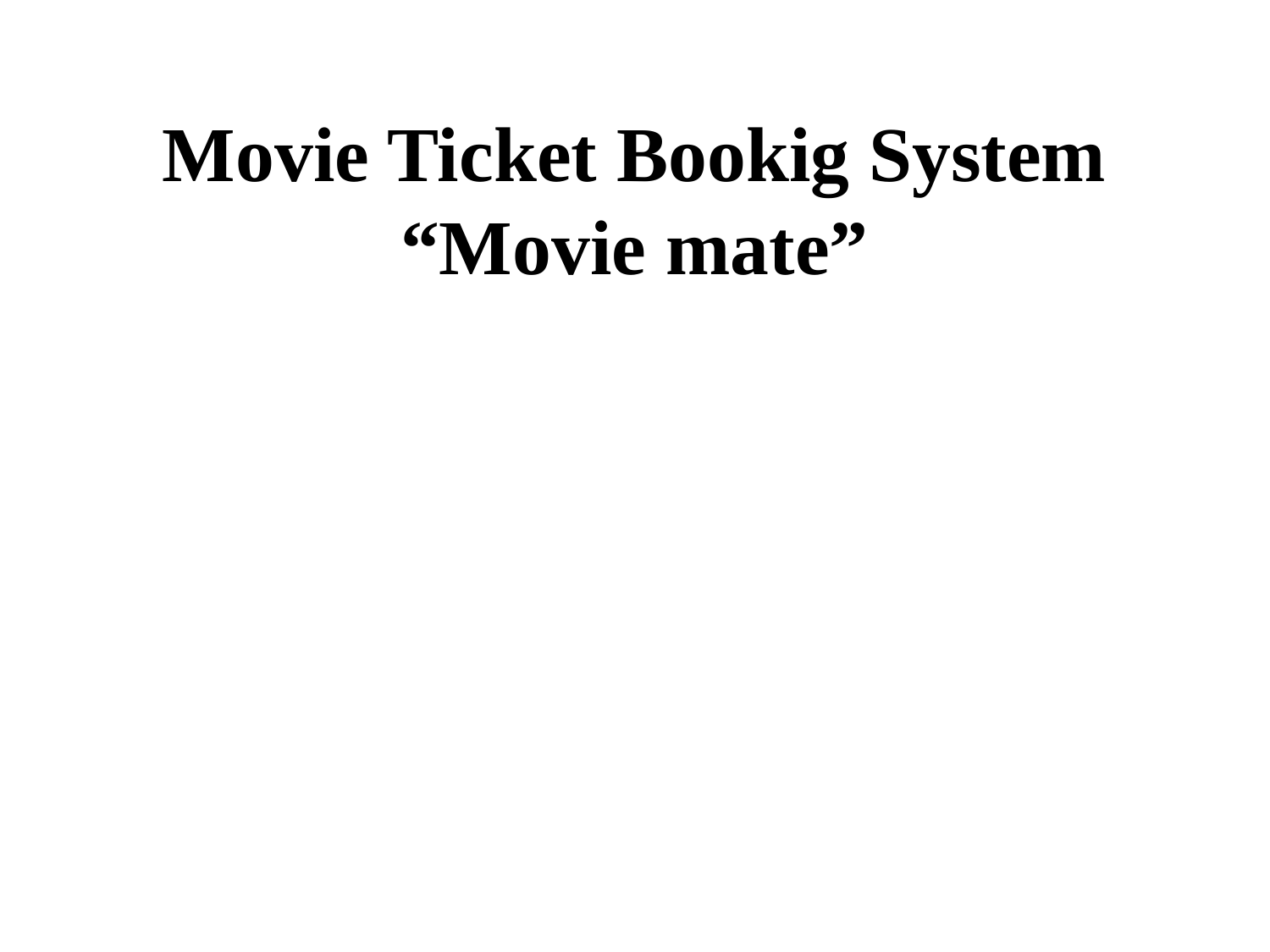

# Movie Ticket Bookig System “Movie mate”